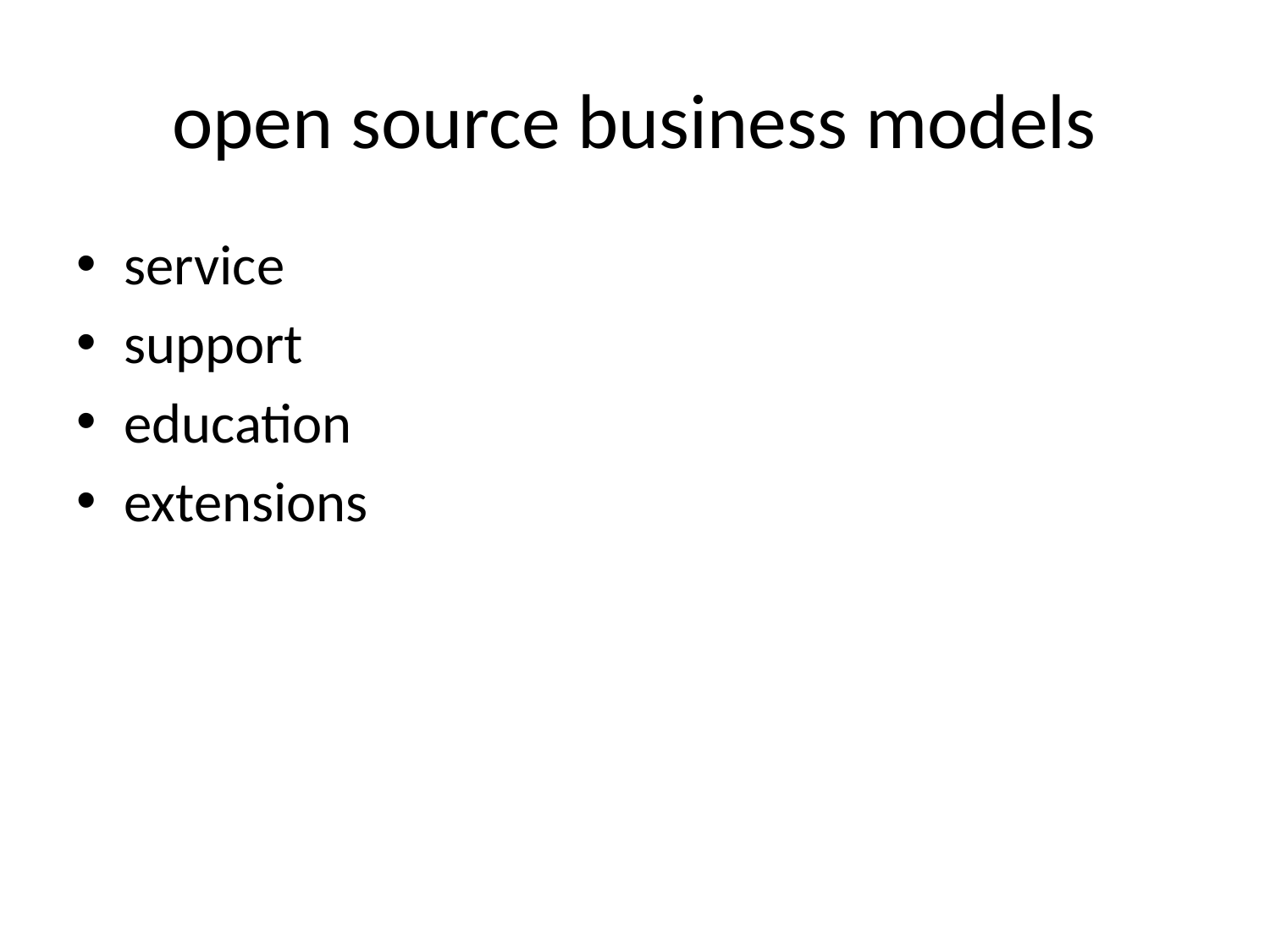

# open source business models
service
support
education
extensions